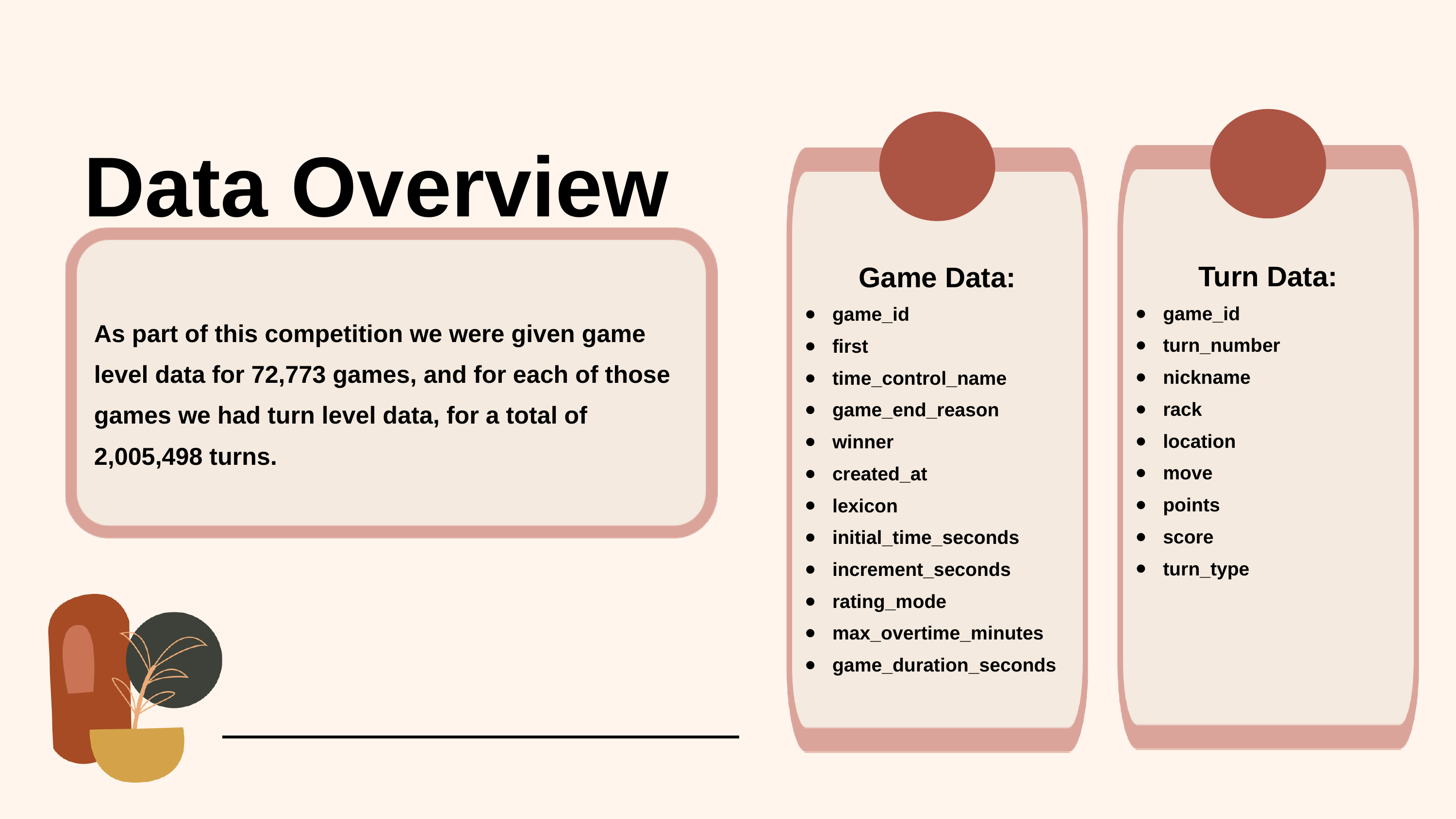

Data Overview

Turn Data:
game_id
turn_number
nickname
rack
location
move
points
score
turn_type
Game Data:
game_id
first
time_control_name
game_end_reason
winner
created_at
lexicon
initial_time_seconds
increment_seconds
rating_mode
max_overtime_minutes
game_duration_seconds
As part of this competition we were given game level data for 72,773 games, and for each of those games we had turn level data, for a total of 2,005,498 turns.